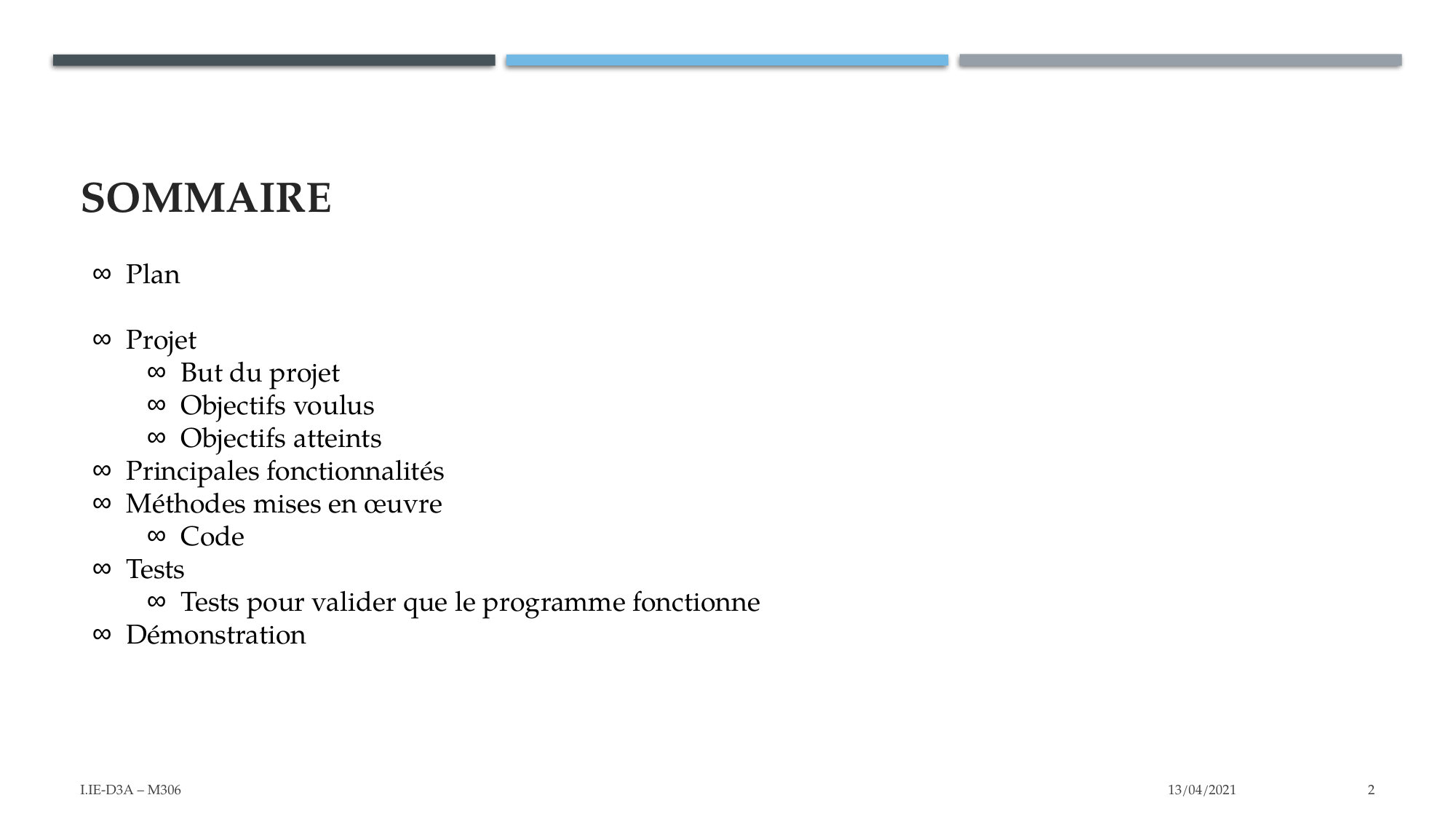

# Sommaire
Plan

Projet
But du projet
Objectifs voulus
Objectifs atteints
Principales fonctionnalités
Méthodes mises en œuvre
Code
Tests
Tests pour valider que le programme fonctionne
Démonstration
I.IE-D3a – M306
13/04/2021
2